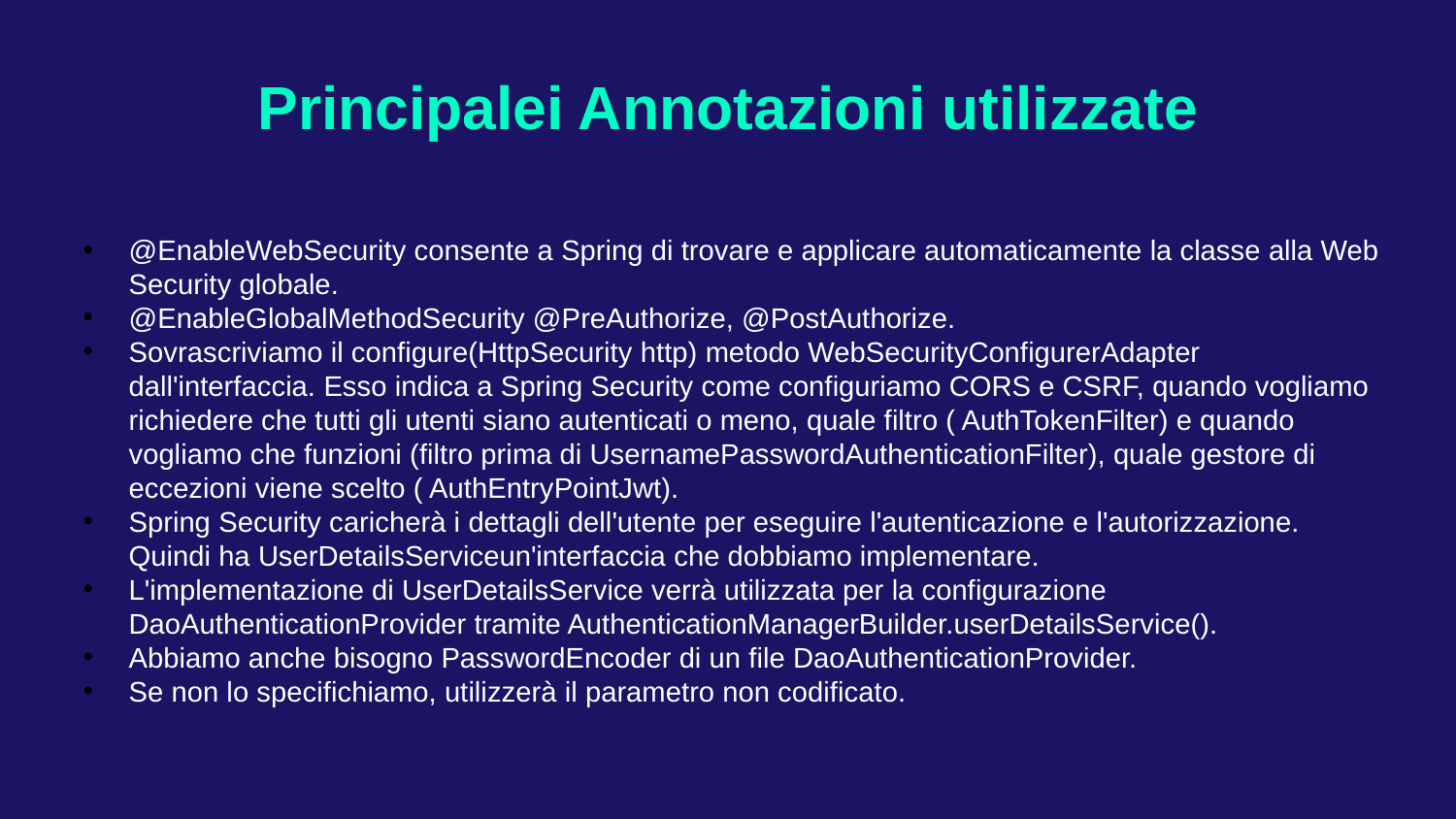

# Principalei Annotazioni utilizzate
@EnableWebSecurity consente a Spring di trovare e applicare automaticamente la classe alla Web Security globale.
@EnableGlobalMethodSecurity @PreAuthorize, @PostAuthorize.
Sovrascriviamo il configure(HttpSecurity http) metodo WebSecurityConfigurerAdapter dall'interfaccia. Esso indica a Spring Security come configuriamo CORS e CSRF, quando vogliamo richiedere che tutti gli utenti siano autenticati o meno, quale filtro ( AuthTokenFilter) e quando vogliamo che funzioni (filtro prima di UsernamePasswordAuthenticationFilter), quale gestore di eccezioni viene scelto ( AuthEntryPointJwt).
Spring Security caricherà i dettagli dell'utente per eseguire l'autenticazione e l'autorizzazione. Quindi ha UserDetailsServiceun'interfaccia che dobbiamo implementare.
L'implementazione di UserDetailsService verrà utilizzata per la configurazione DaoAuthenticationProvider tramite AuthenticationManagerBuilder.userDetailsService().
Abbiamo anche bisogno PasswordEncoder di un file DaoAuthenticationProvider.
Se non lo specifichiamo, utilizzerà il parametro non codificato.